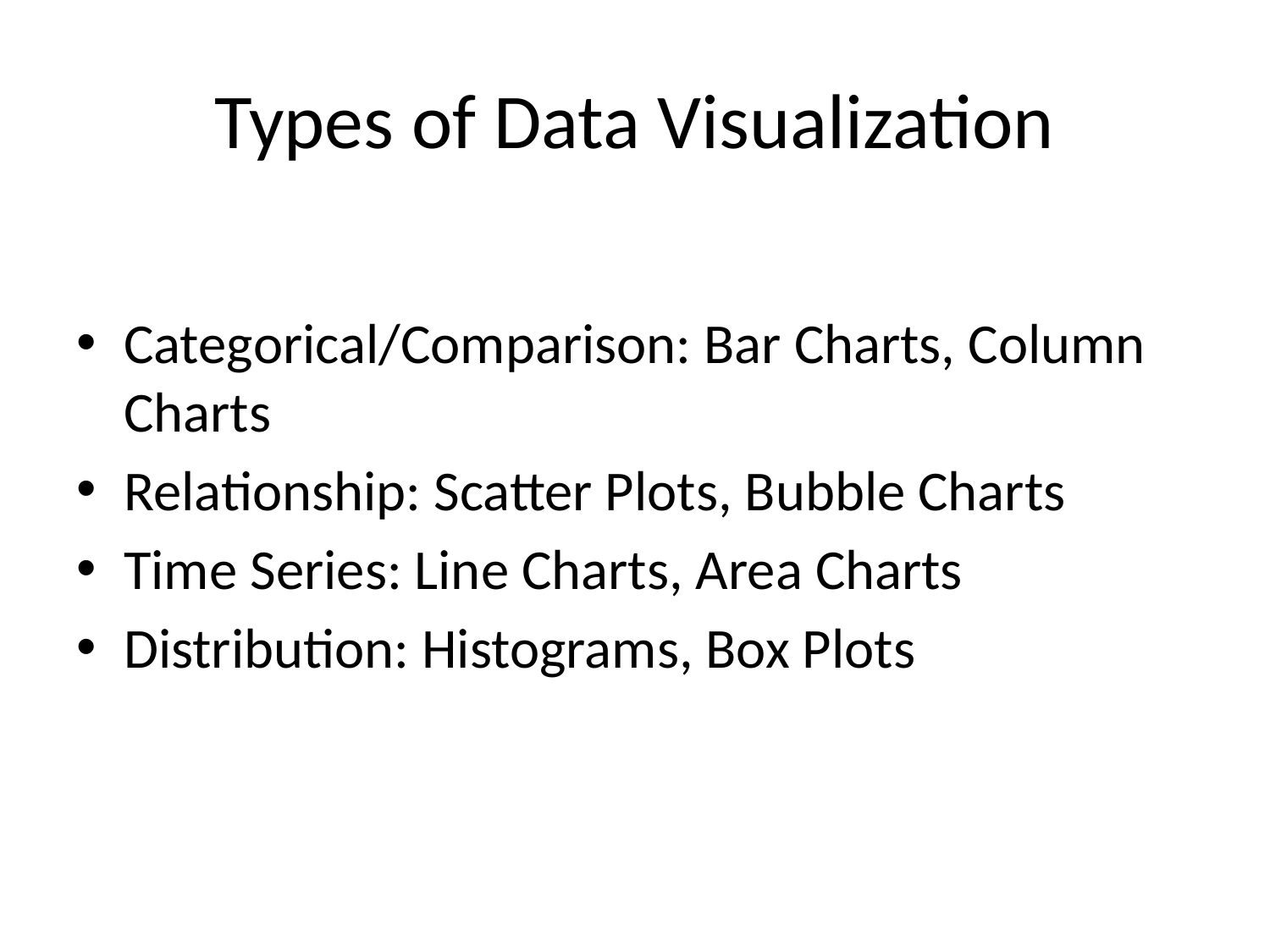

# Types of Data Visualization

Categorical/Comparison: Bar Charts, Column Charts
Relationship: Scatter Plots, Bubble Charts
Time Series: Line Charts, Area Charts
Distribution: Histograms, Box Plots